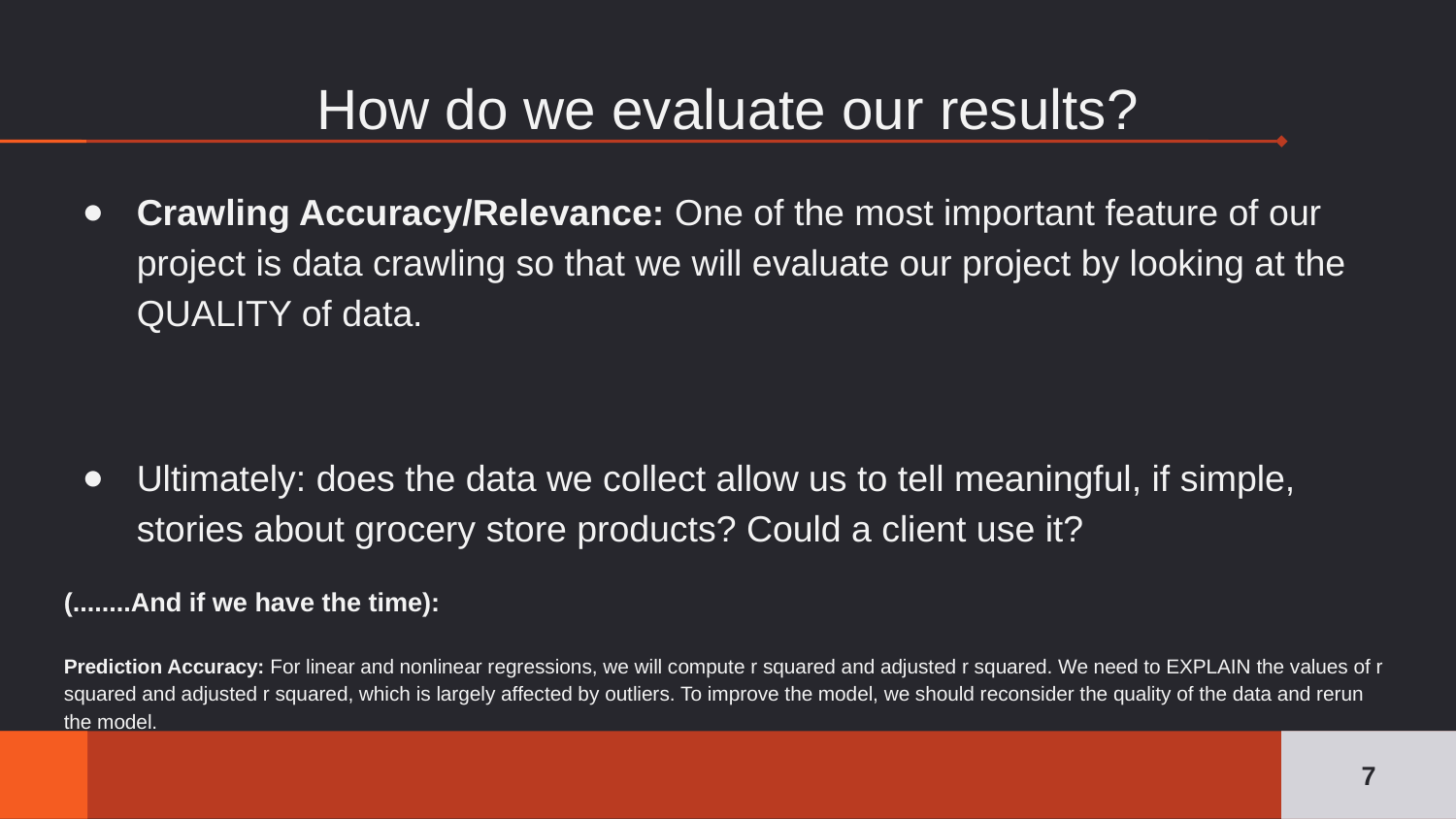

How do we evaluate our results?
Crawling Accuracy/Relevance: One of the most important feature of our project is data crawling so that we will evaluate our project by looking at the QUALITY of data.

Ultimately: does the data we collect allow us to tell meaningful, if simple, stories about grocery store products? Could a client use it?
(........And if we have the time):
Prediction Accuracy: For linear and nonlinear regressions, we will compute r squared and adjusted r squared. We need to EXPLAIN the values of r squared and adjusted r squared, which is largely affected by outliers. To improve the model, we should reconsider the quality of the data and rerun the model.

7